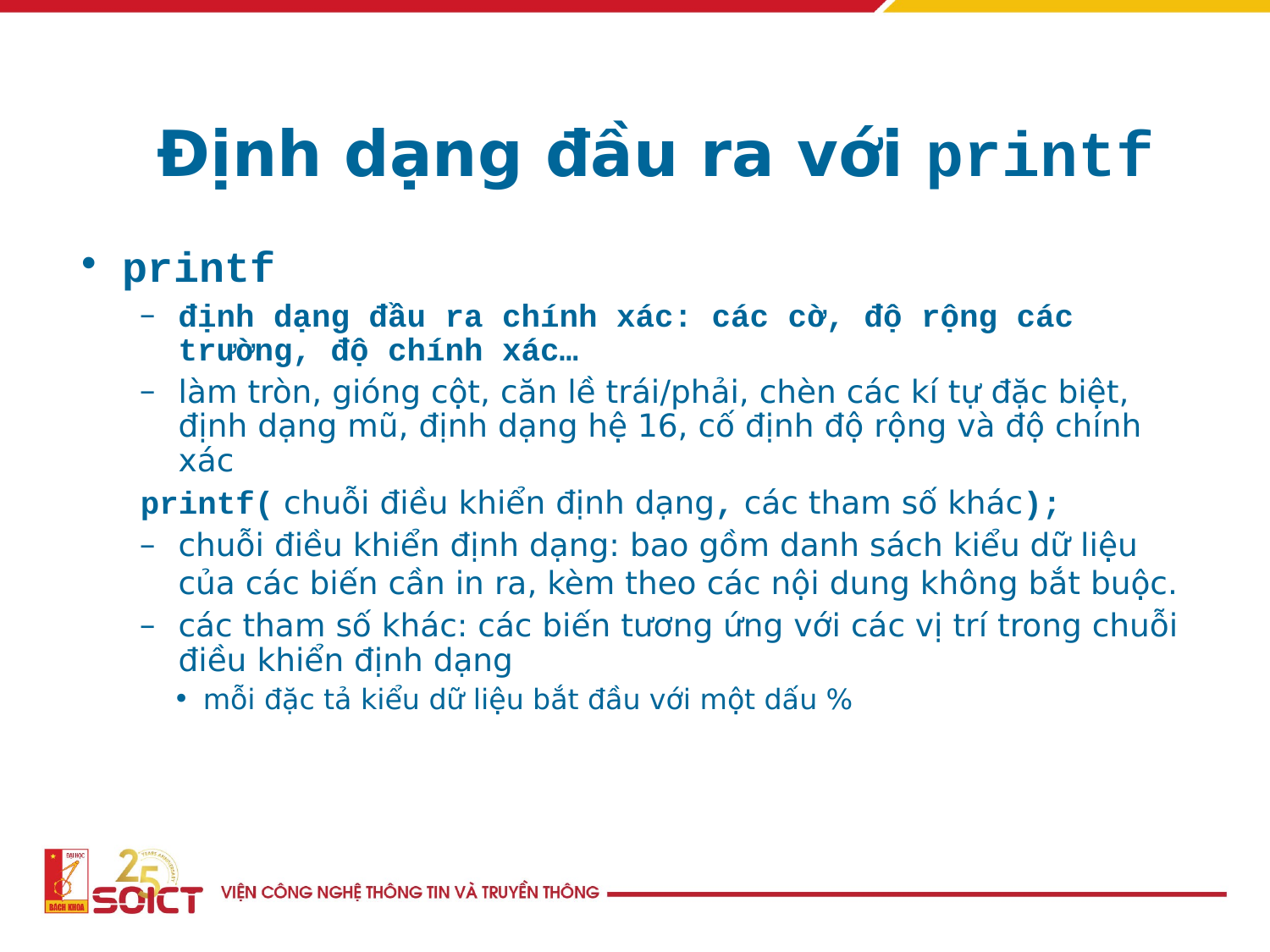

Định dạng đầu ra với printf
printf
định dạng đầu ra chính xác: các cờ, độ rộng các trường, độ chính xác…
làm tròn, gióng cột, căn lề trái/phải, chèn các kí tự đặc biệt, định dạng mũ, định dạng hệ 16, cố định độ rộng và độ chính xác
printf( chuỗi điều khiển định dạng, các tham số khác);
chuỗi điều khiển định dạng: bao gồm danh sách kiểu dữ liệu của các biến cần in ra, kèm theo các nội dung không bắt buộc.
các tham số khác: các biến tương ứng với các vị trí trong chuỗi điều khiển định dạng
mỗi đặc tả kiểu dữ liệu bắt đầu với một dấu %